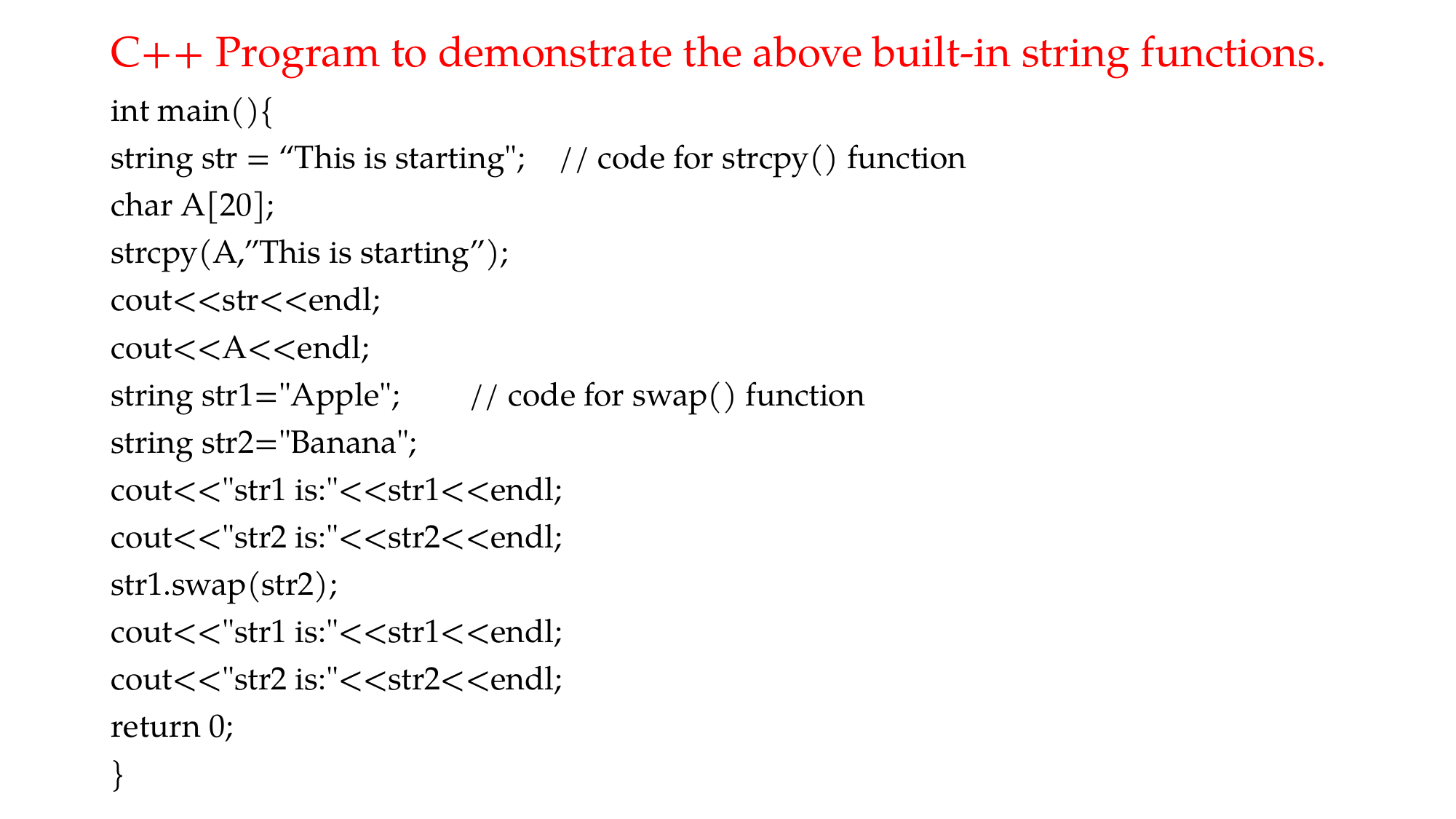

# C++ Program to demonstrate the above built-in string functions.
int main(){
string str = “This is starting"; 	// code for strcpy() function
char A[20];
strcpy(A,”This is starting”);
cout<<str<<endl;
cout<<A<<endl;
string str1="Apple";			// code for swap() function
string str2="Banana";
cout<<"str1 is:"<<str1<<endl;
cout<<"str2 is:"<<str2<<endl;
str1.swap(str2);
cout<<"str1 is:"<<str1<<endl;
cout<<"str2 is:"<<str2<<endl;
return 0;
}